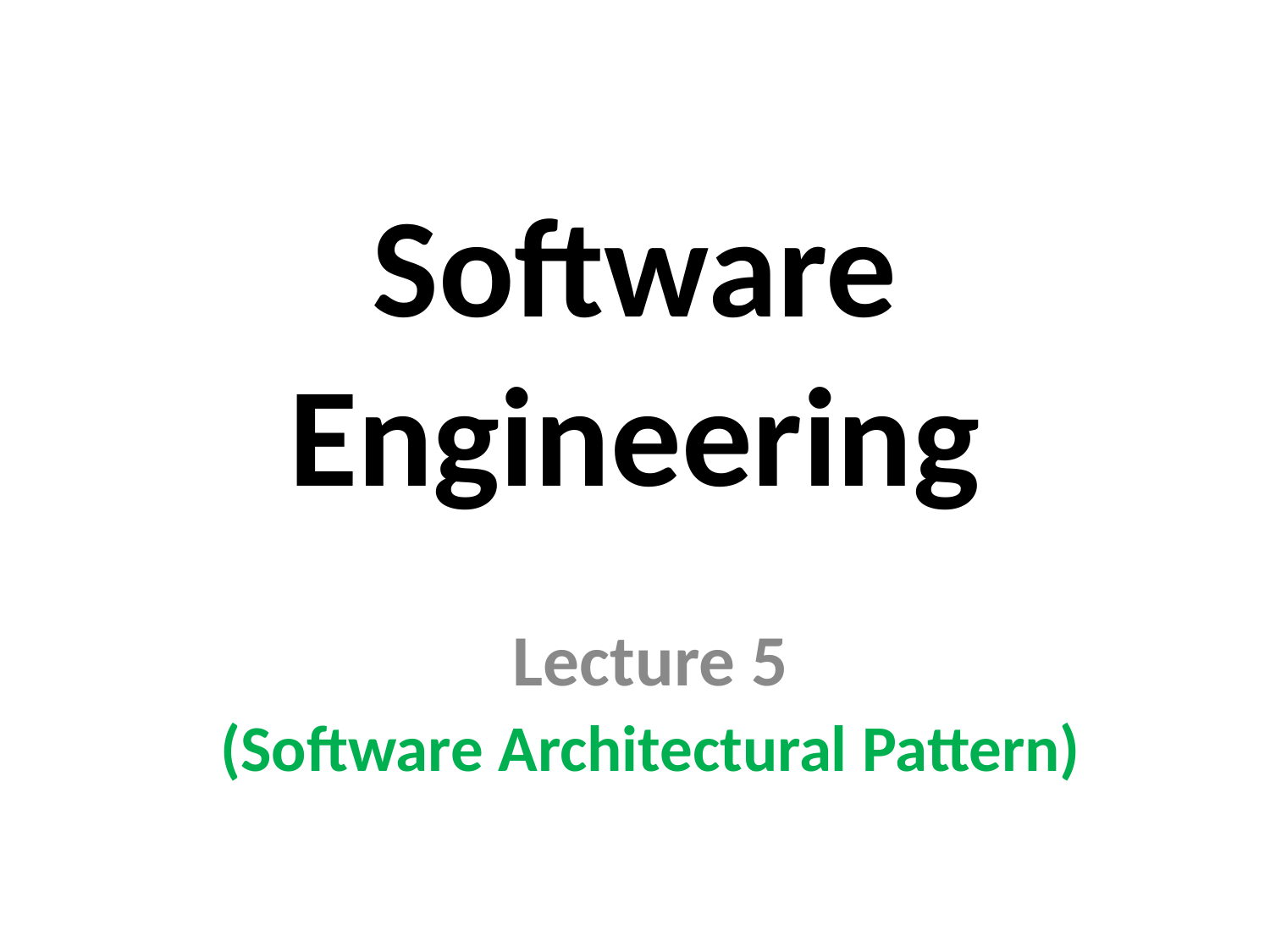

# Software Engineering

Lecture 5
(Software Architectural Pattern)